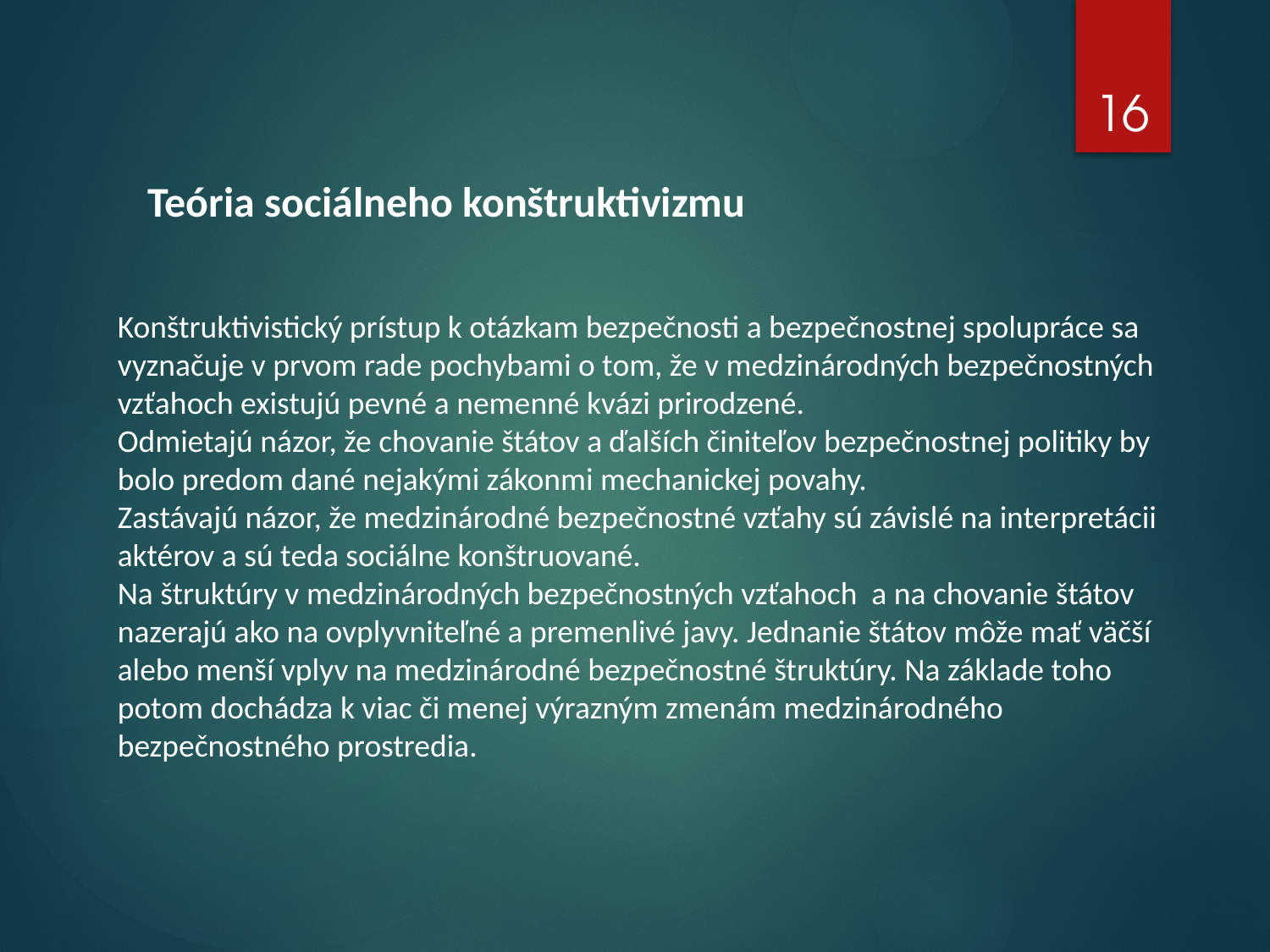

16
Teória sociálneho konštruktivizmu
Konštruktivistický prístup k otázkam bezpečnosti a bezpečnostnej spolupráce sa vyznačuje v prvom rade pochybami o tom, že v medzinárodných bezpečnostných vzťahoch existujú pevné a nemenné kvázi prirodzené.
Odmietajú názor, že chovanie štátov a ďalších činiteľov bezpečnostnej politiky by bolo predom dané nejakými zákonmi mechanickej povahy.
Zastávajú názor, že medzinárodné bezpečnostné vzťahy sú závislé na interpretácii aktérov a sú teda sociálne konštruované.
Na štruktúry v medzinárodných bezpečnostných vzťahoch  a na chovanie štátov nazerajú ako na ovplyvniteľné a premenlivé javy. Jednanie štátov môže mať väčší alebo menší vplyv na medzinárodné bezpečnostné štruktúry. Na základe toho potom dochádza k viac či menej výrazným zmenám medzinárodného bezpečnostného prostredia.